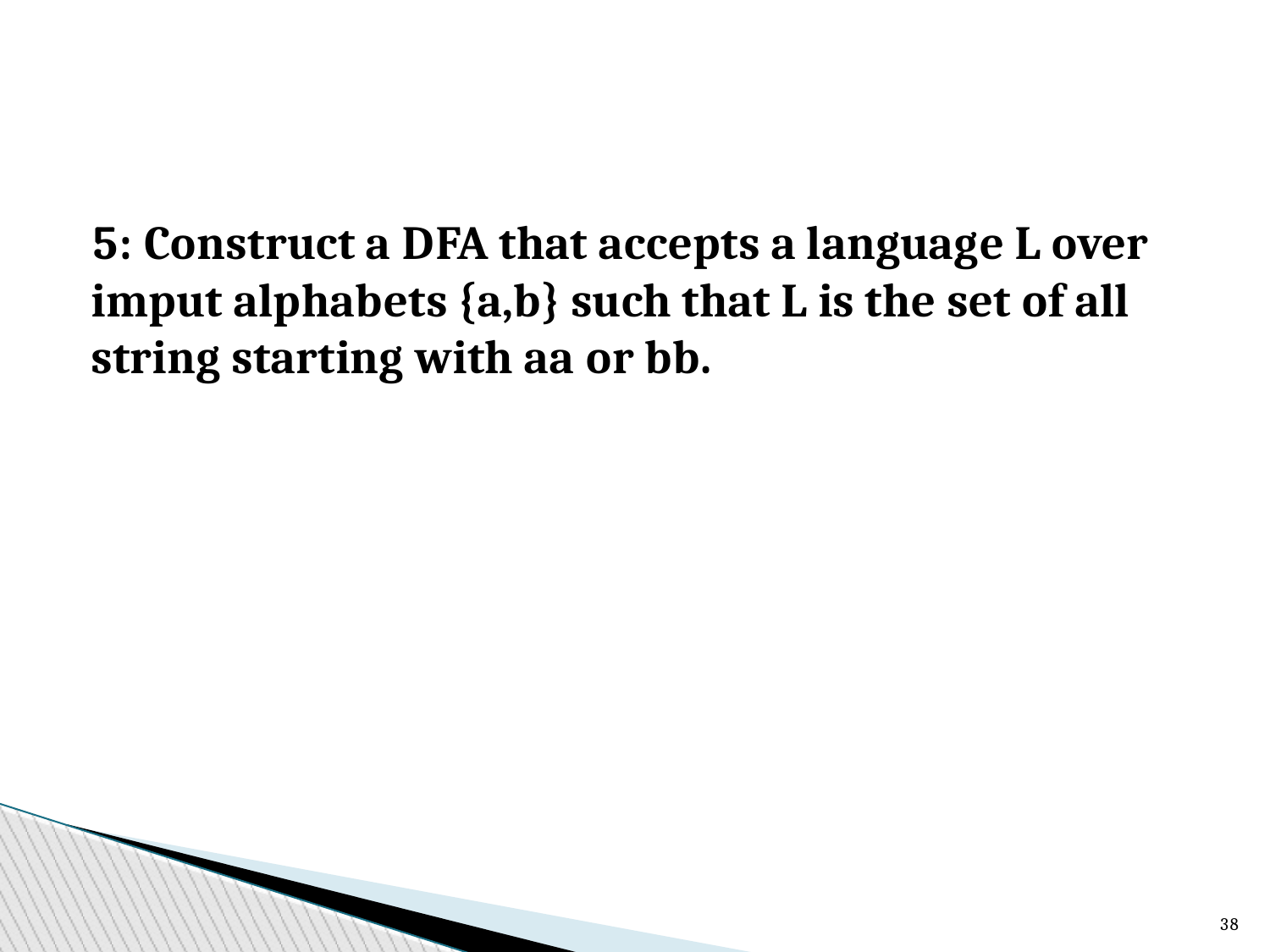

5: Construct a DFA that accepts a language L over imput alphabets {a,b} such that L is the set of all string starting with aa or bb.

38